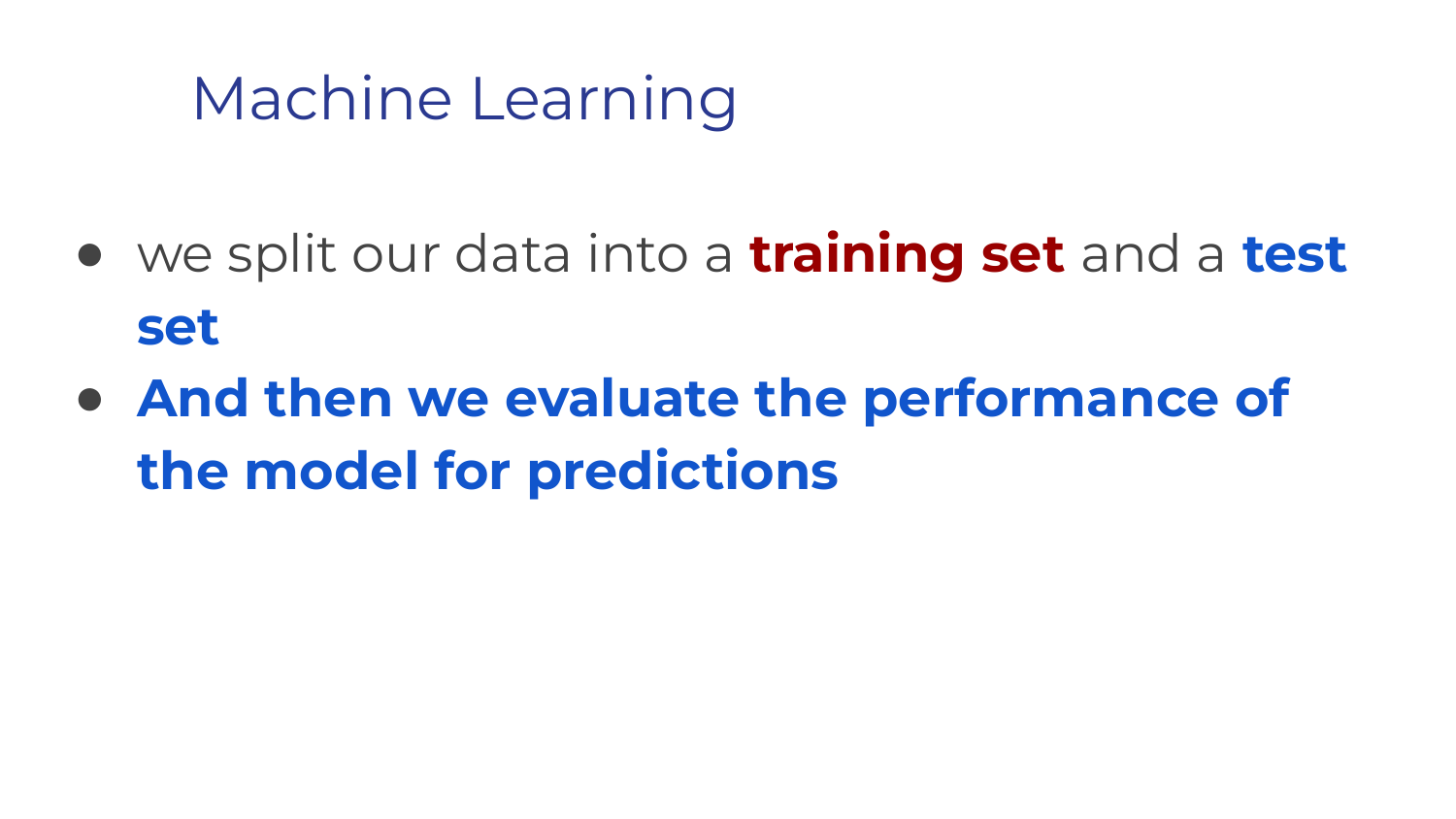

Machine Learning
we split our data into a training set and a test set
And then we evaluate the performance of the model for predictions